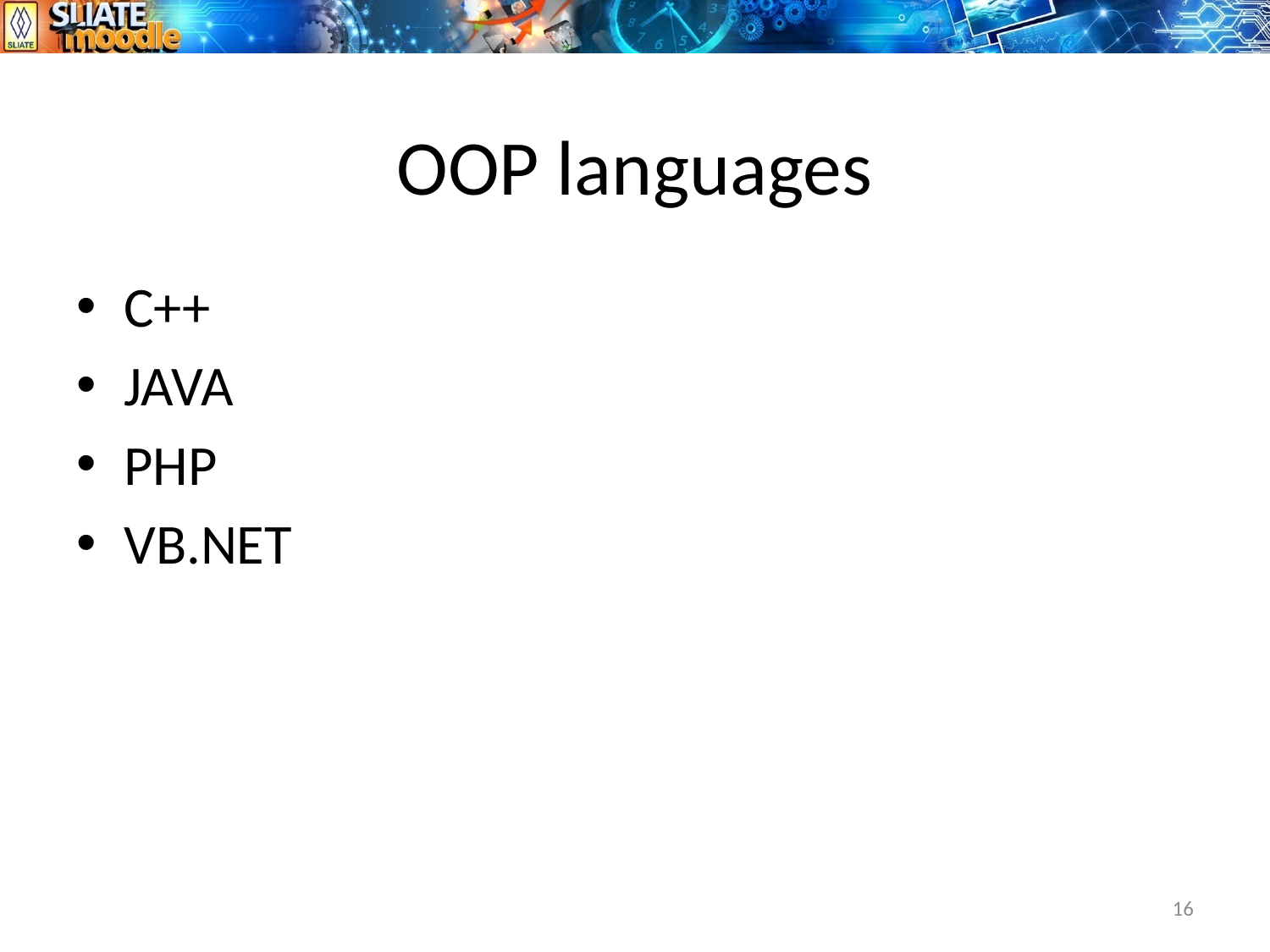

# OOP languages
C++
JAVA
PHP
VB.NET

16